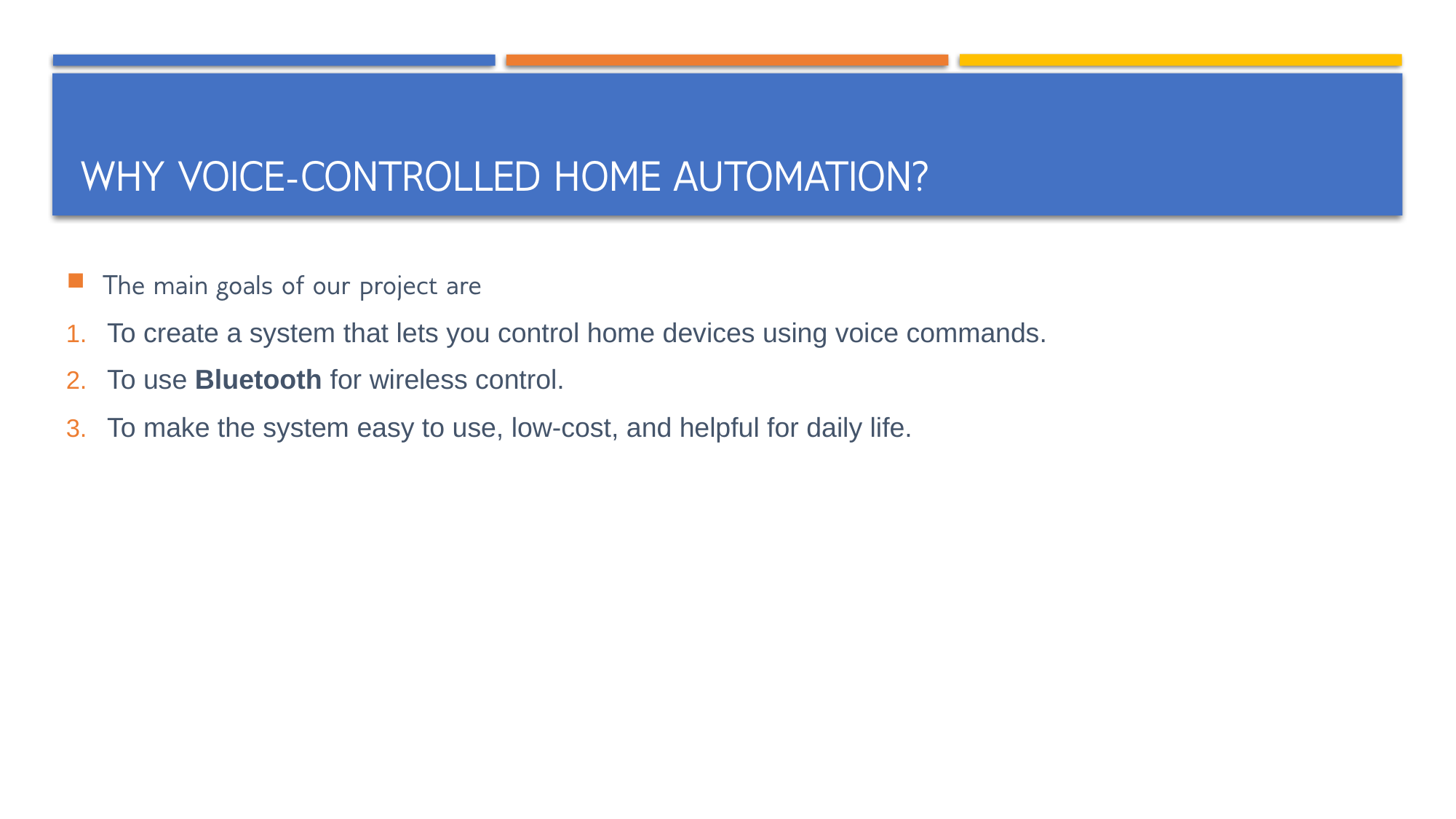

# Why Voice-Controlled Home Automation?
The main goals of our project are
To create a system that lets you control home devices using voice commands.
To use Bluetooth for wireless control.
To make the system easy to use, low-cost, and helpful for daily life.